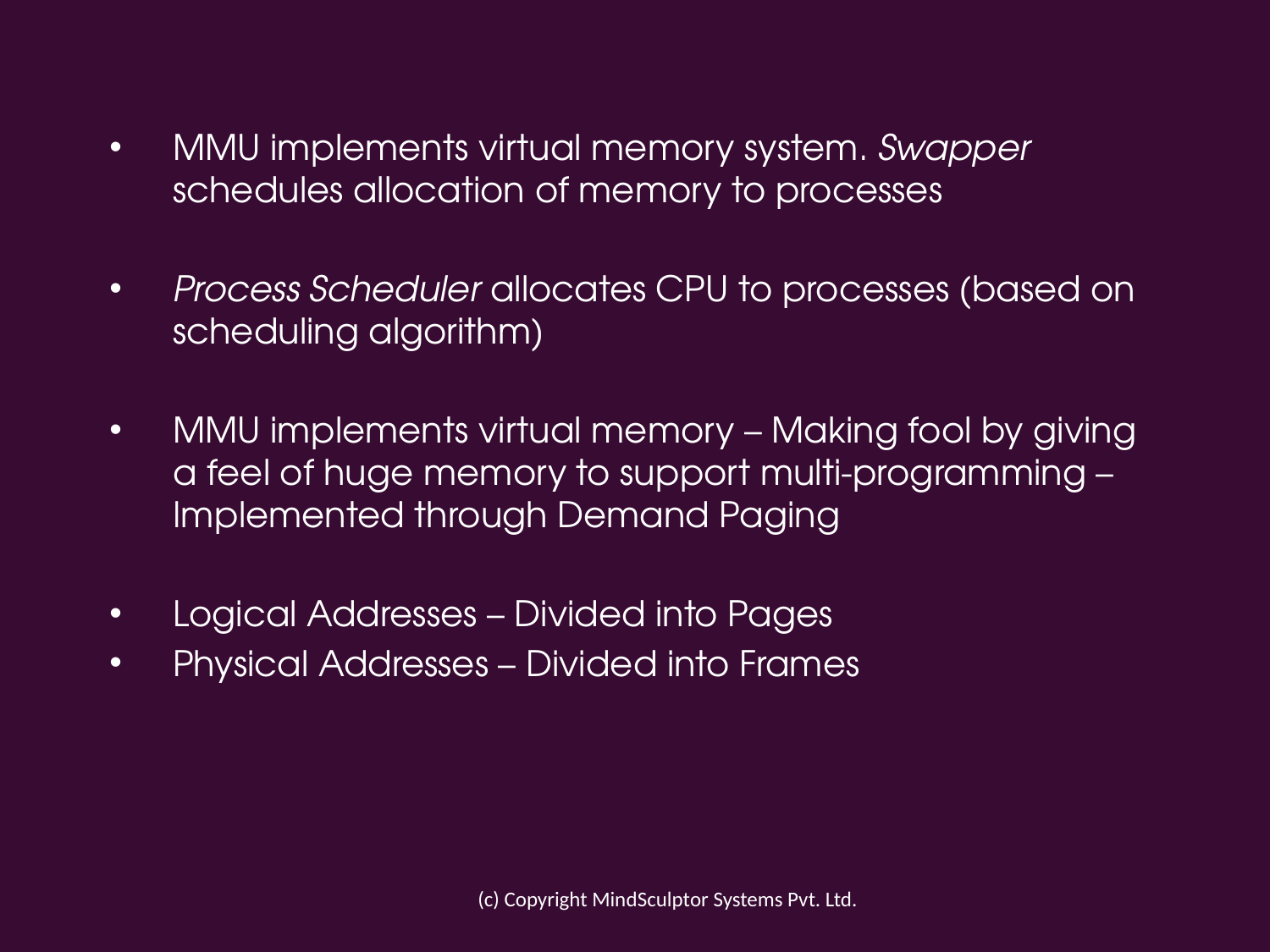

MMU implements virtual memory system. Swapper schedules allocation of memory to processes

Process Scheduler allocates CPU to processes (based on scheduling algorithm)

MMU implements virtual memory – Making fool by giving a feel of huge memory to support multi-programming – Implemented through Demand Paging

Logical Addresses – Divided into Pages
Physical Addresses – Divided into Frames

#
(c) Copyright MindSculptor Systems Pvt. Ltd.